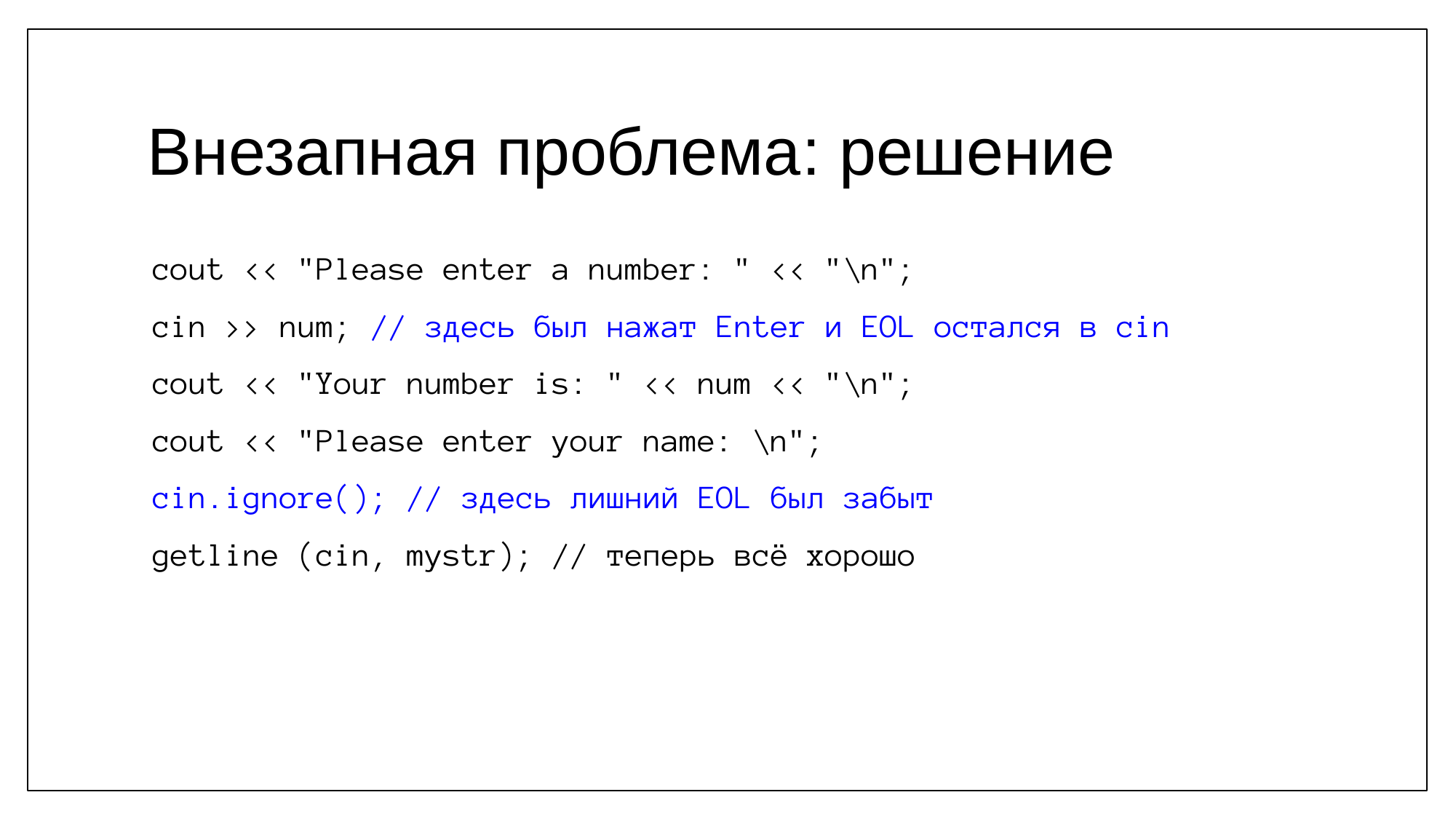

# Внезапная проблема: решение
cout << "Please enter a number: " << "\n";
cin >> num; // здесь был нажат Enter и EOL остался в cin
cout << "Your number is: " << num << "\n";
cout << "Please enter your name: \n";
cin.ignore(); // здесь лишний EOL был забыт
getline (cin, mystr); // теперь всё хорошо